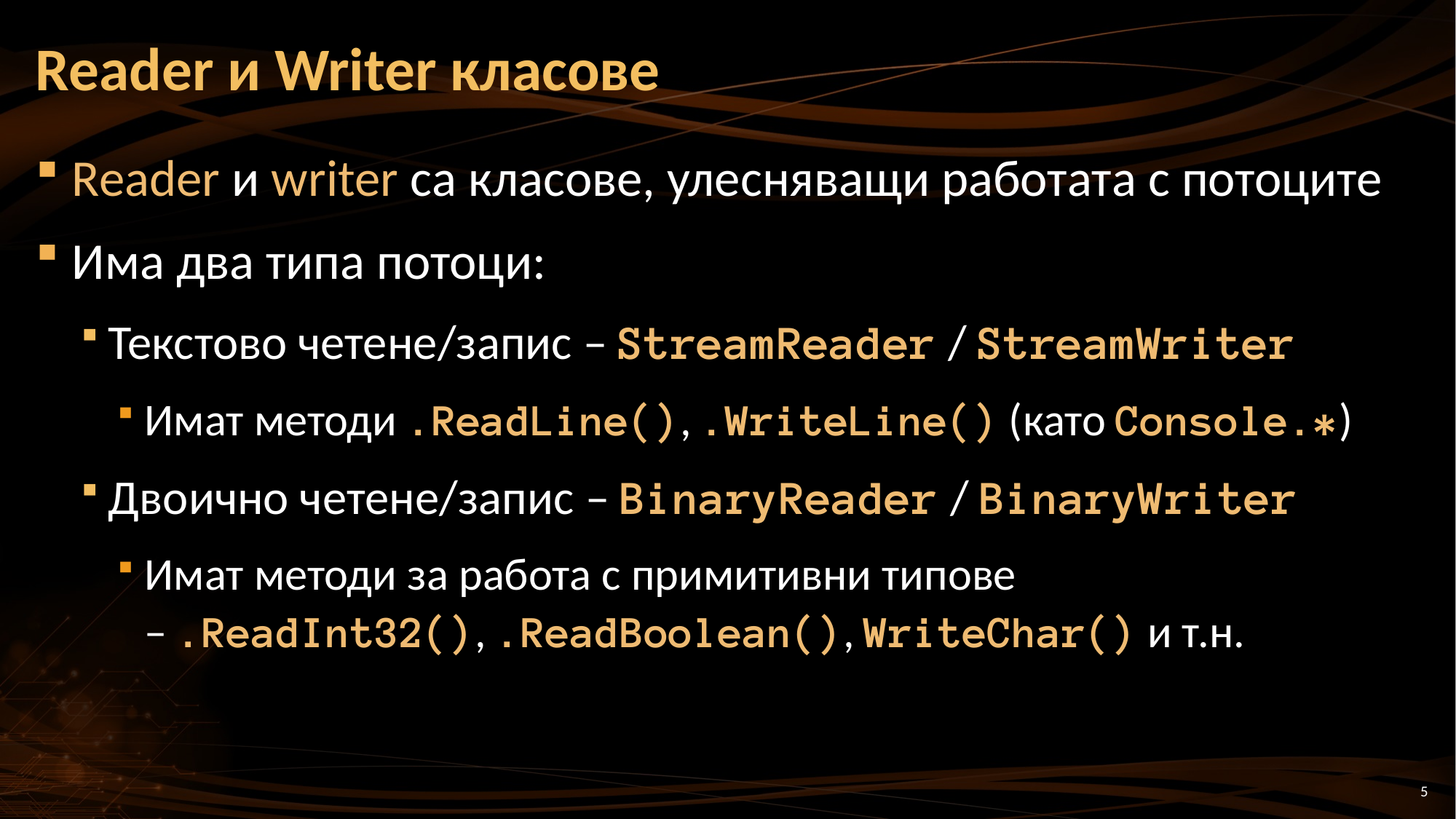

# Reader и Writer класове
Reader и writer са класове, улесняващи работата с потоците
Има два типа потоци:
Текстово четене/запис – StreamReader / StreamWriter
Имат методи .ReadLine(), .WriteLine() (като Console.*)
Двоично четене/запис – BinaryReader / BinaryWriter
Имат методи за работа с примитивни типове – .ReadInt32(), .ReadBoolean(), WriteChar() и т.н.
5